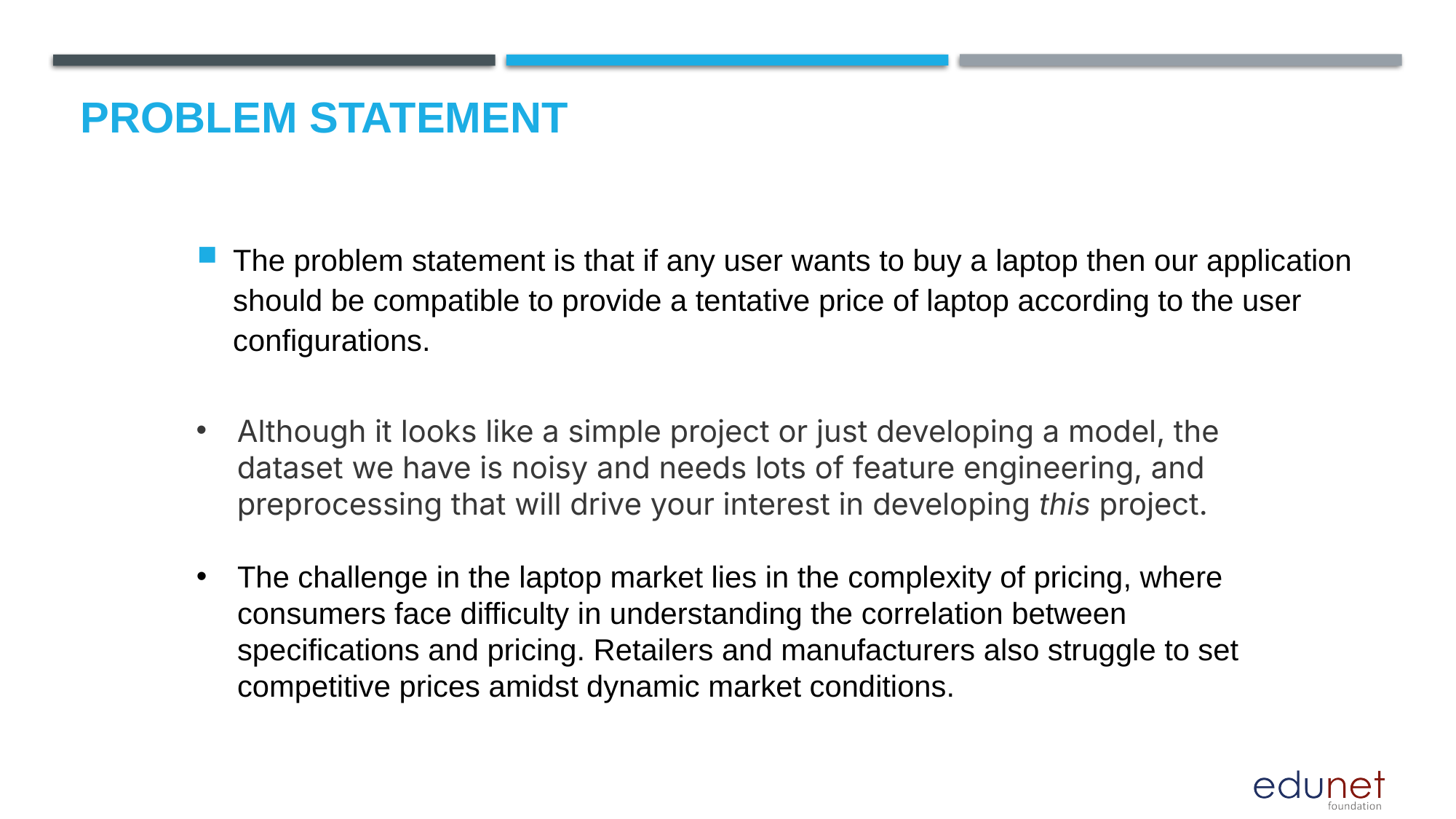

# Problem Statement
The problem statement is that if any user wants to buy a laptop then our application should be compatible to provide a tentative price of laptop according to the user configurations.
Although it looks like a simple project or just developing a model, the dataset we have is noisy and needs lots of feature engineering, and preprocessing that will drive your interest in developing this project.
The challenge in the laptop market lies in the complexity of pricing, where consumers face difficulty in understanding the correlation between specifications and pricing. Retailers and manufacturers also struggle to set competitive prices amidst dynamic market conditions.